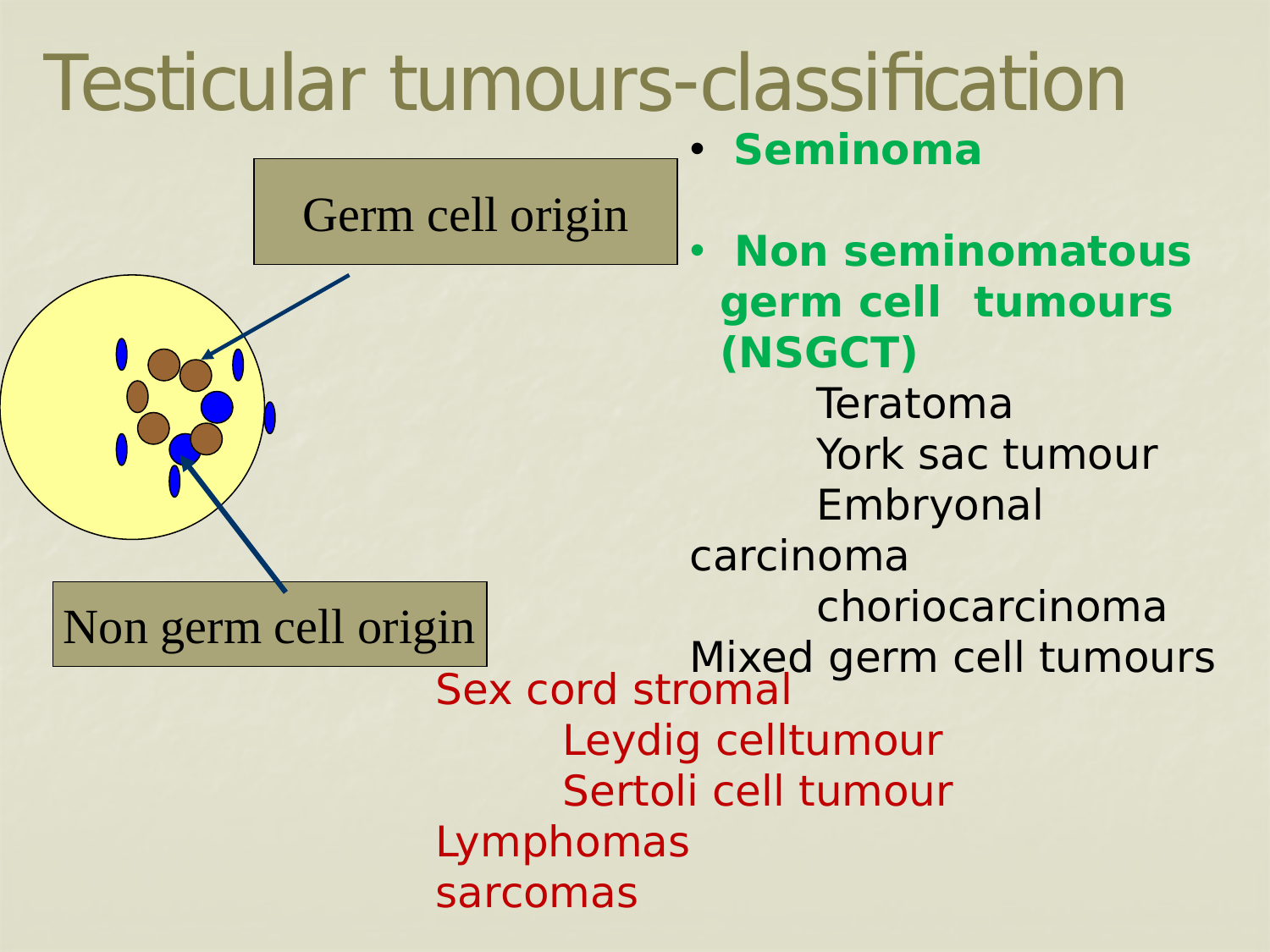

# Testicular tumours-classification
 Seminoma

 Non seminomatous germ cell	tumours (NSGCT)
	Teratoma
	York sac tumour
	Embryonal   	carcinoma
	choriocarcinoma
Mixed germ cell tumours

Germ cell origin

Non germ cell origin
Sex cord stromal
	Leydig celltumour
	Sertoli cell tumour
Lymphomas
sarcomas